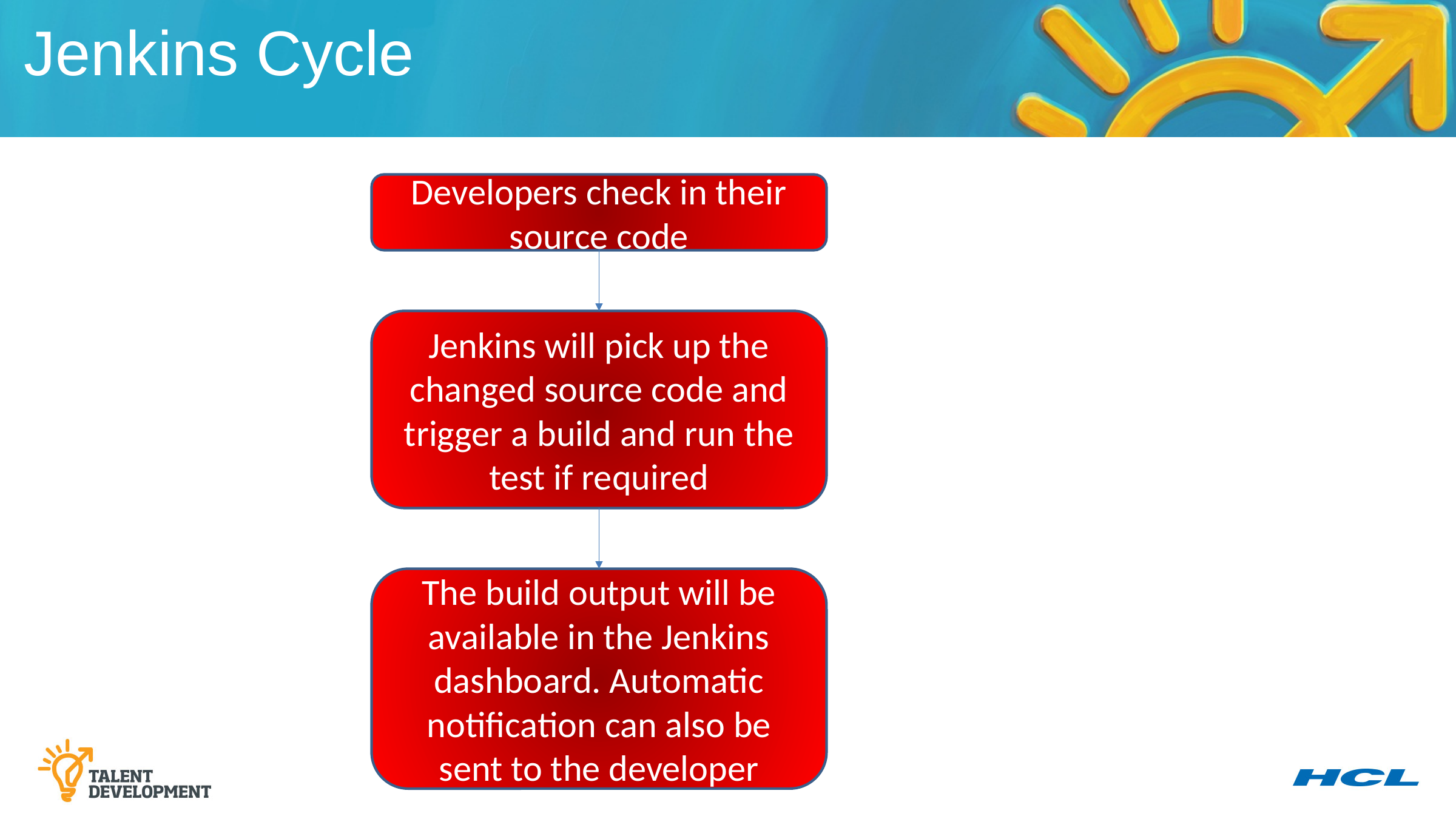

Jenkins Cycle
Developers check in their source code
Jenkins will pick up the changed source code and trigger a build and run the test if required
The build output will be available in the Jenkins dashboard. Automatic notification can also be sent to the developer